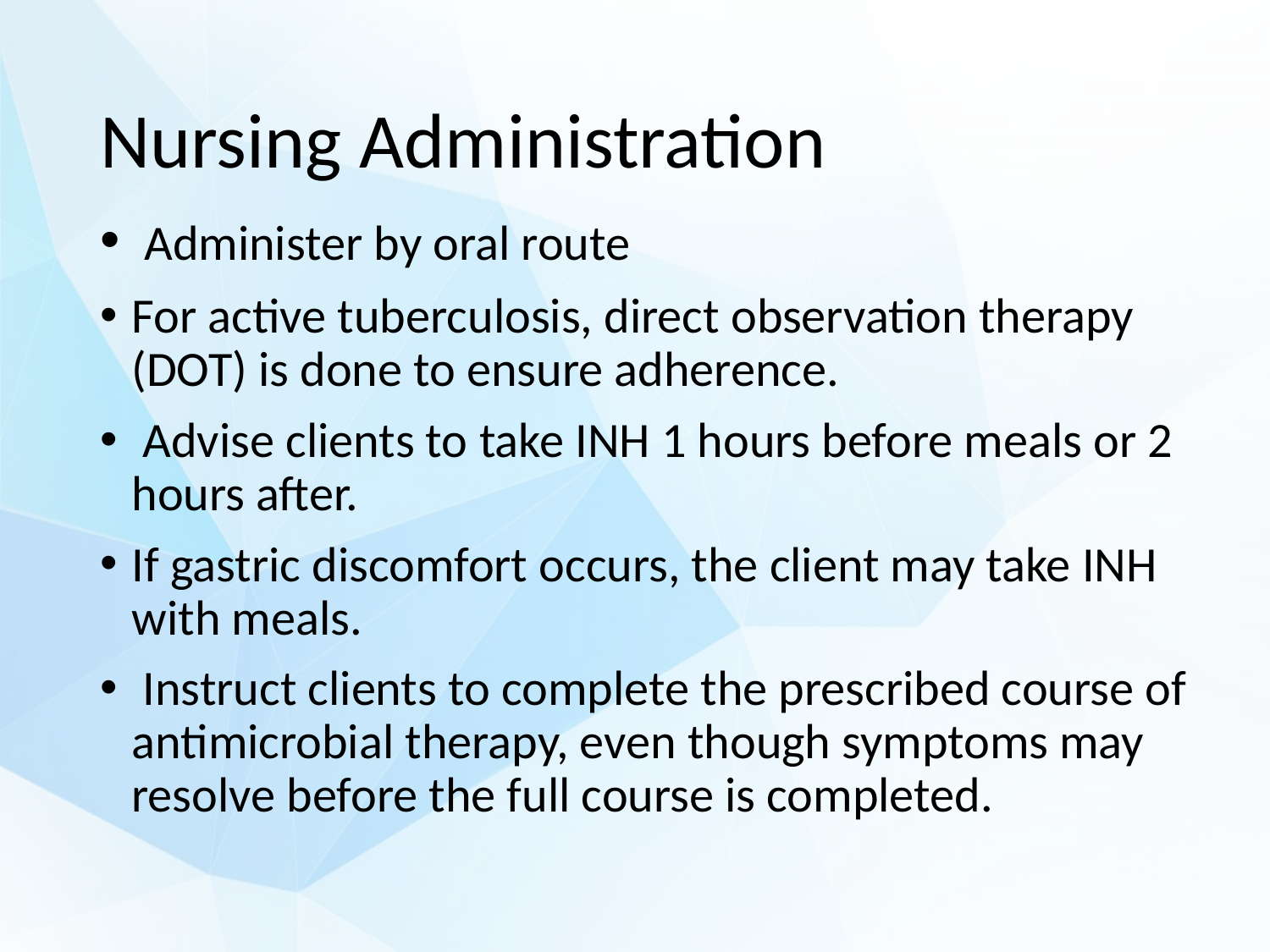

# Nursing Administration
 Administer by oral route
For active tuberculosis, direct observation therapy (DOT) is done to ensure adherence.
 Advise clients to take INH 1 hours before meals or 2 hours after.
If gastric discomfort occurs, the client may take INH with meals.
 Instruct clients to complete the prescribed course of antimicrobial therapy, even though symptoms may resolve before the full course is completed.